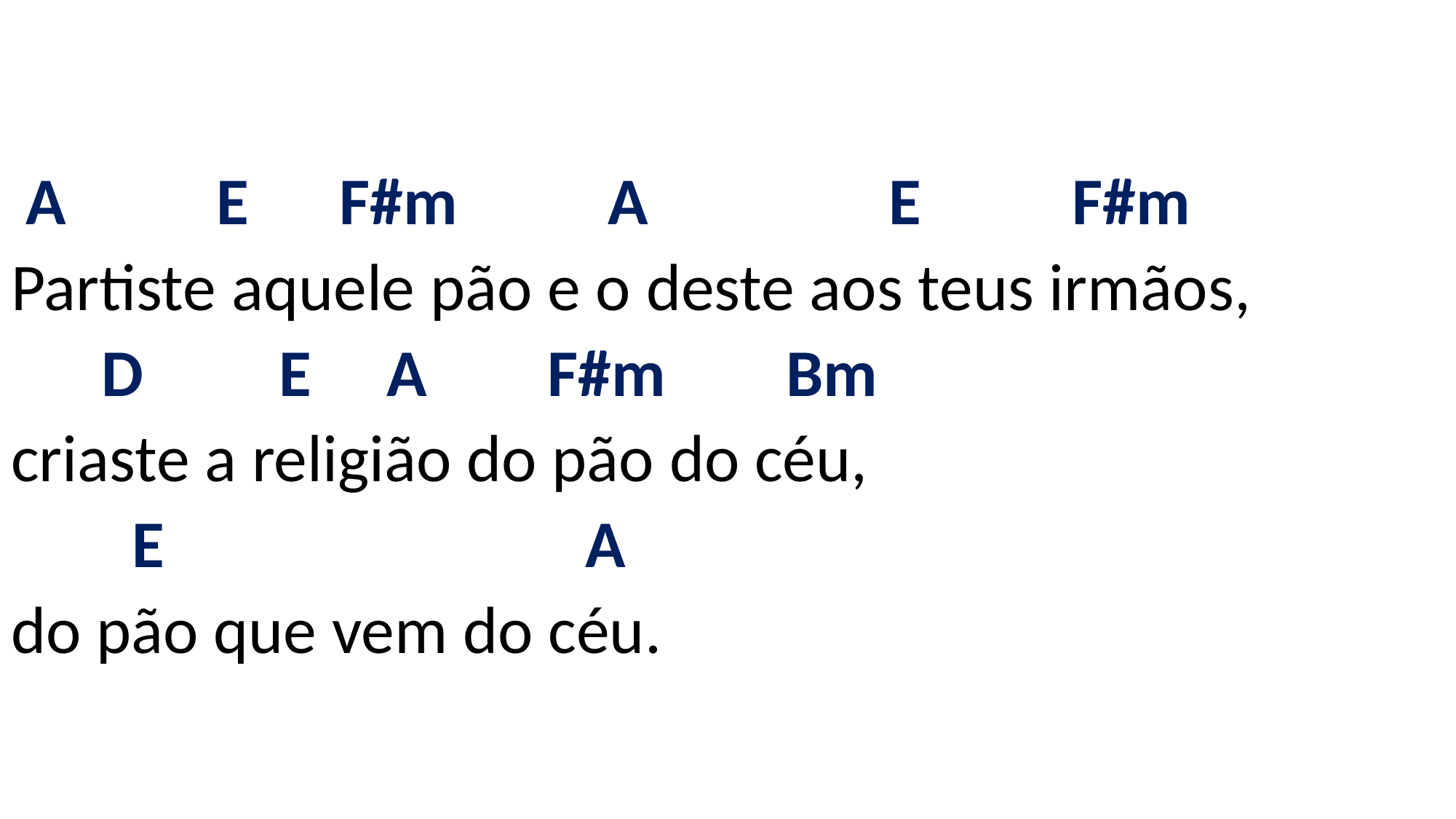

# A          E      F#m          A                E          F#m Partiste aquele pão e o deste aos teus irmãos, D         E     A        F#m        Bm criaste a religião do pão do céu, E                            A do pão que vem do céu.